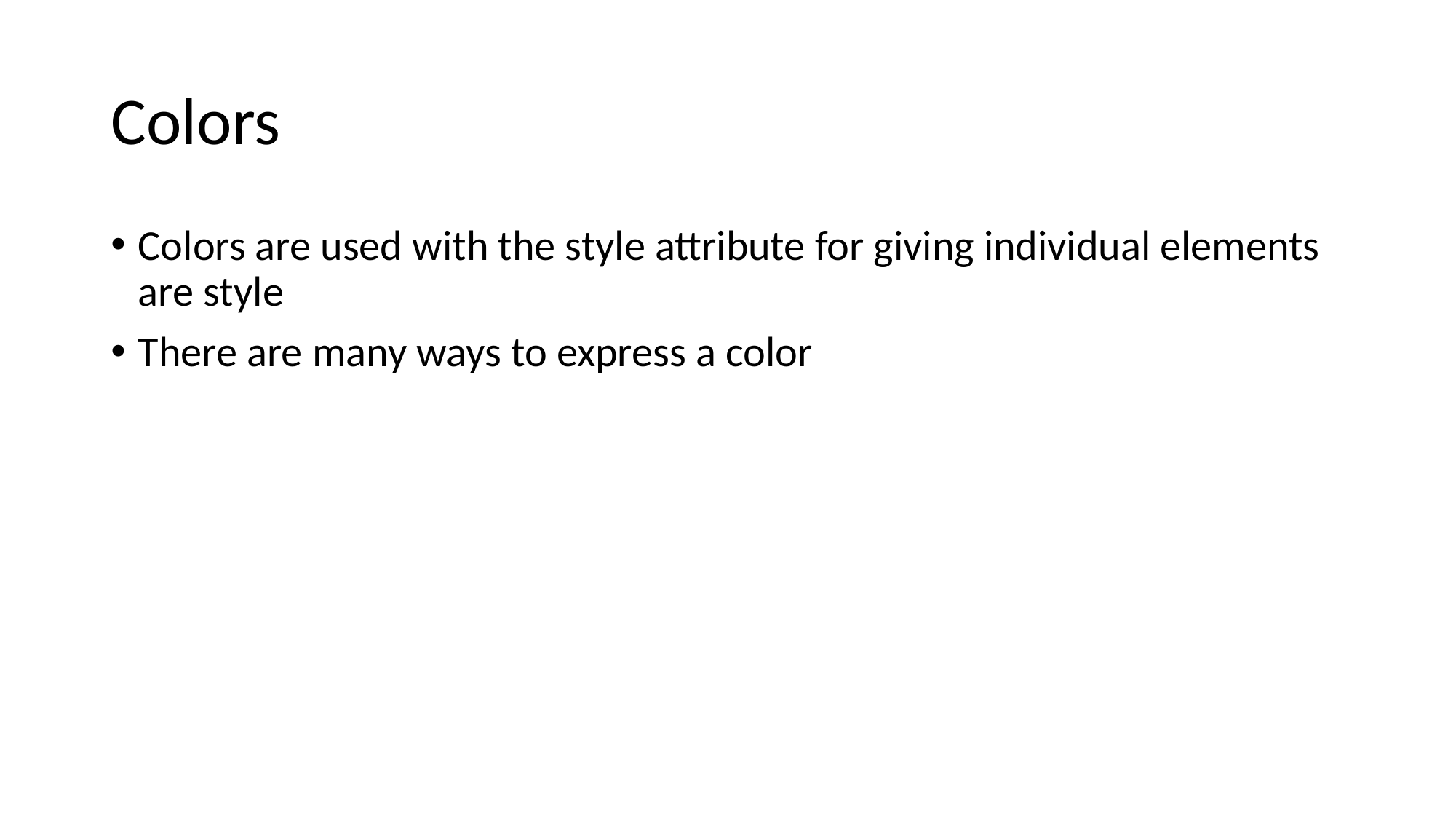

# Colors
Colors are used with the style attribute for giving individual elements are style
There are many ways to express a color